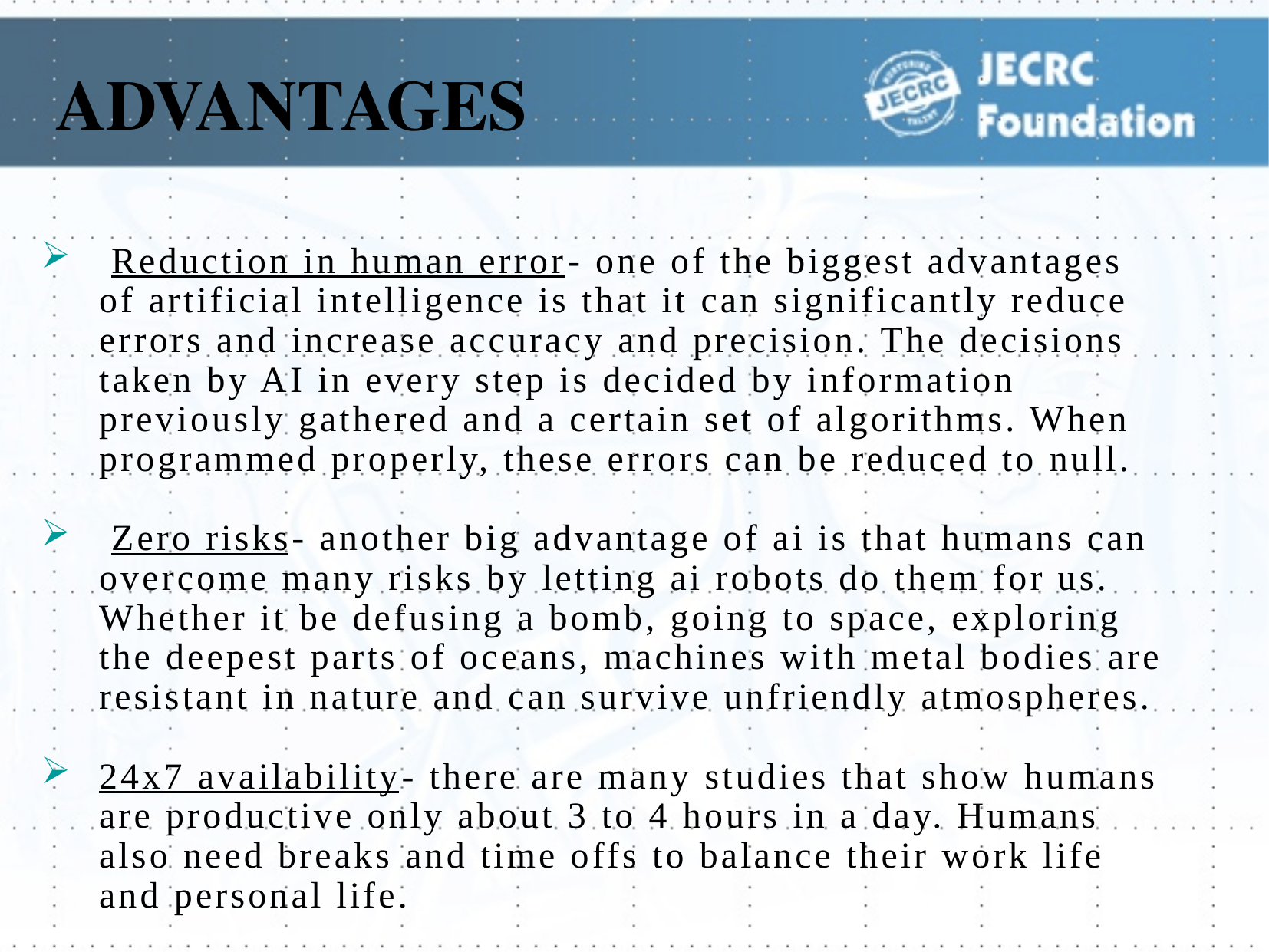

# ADVANTAGES
 Reduction in human error- one of the biggest advantages of artificial intelligence is that it can significantly reduce errors and increase accuracy and precision. The decisions taken by AI in every step is decided by information previously gathered and a certain set of algorithms. When programmed properly, these errors can be reduced to null.

 Zero risks- another big advantage of ai is that humans can overcome many risks by letting ai robots do them for us. Whether it be defusing a bomb, going to space, exploring the deepest parts of oceans, machines with metal bodies are resistant in nature and can survive unfriendly atmospheres.

24x7 availability- there are many studies that show humans are productive only about 3 to 4 hours in a day. Humans also need breaks and time offs to balance their work life and personal life.